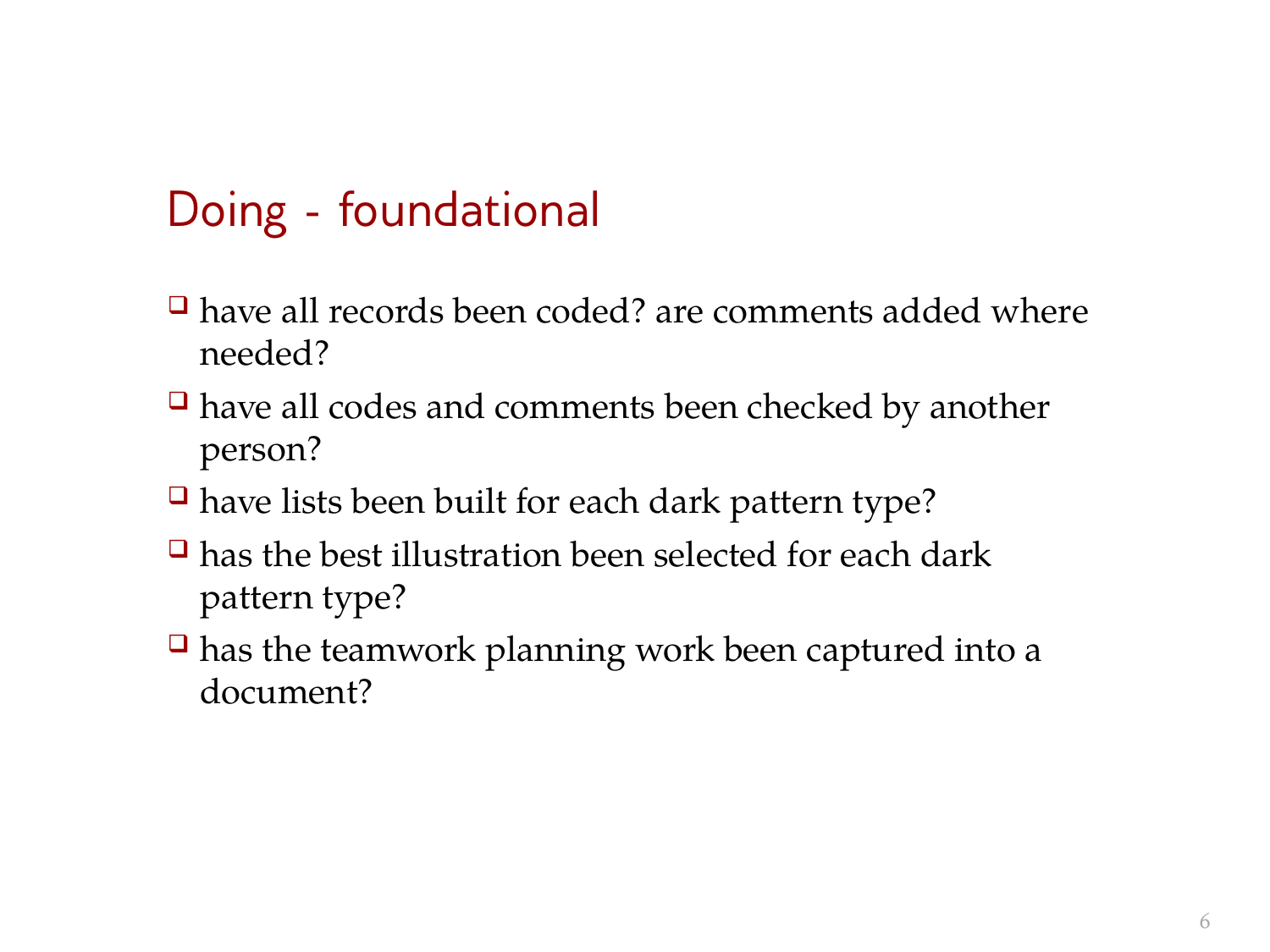

# Doing - foundational
have all records been coded? are comments added where needed?
have all codes and comments been checked by another person?
have lists been built for each dark pattern type?
has the best illustration been selected for each dark pattern type?
has the teamwork planning work been captured into a document?
6